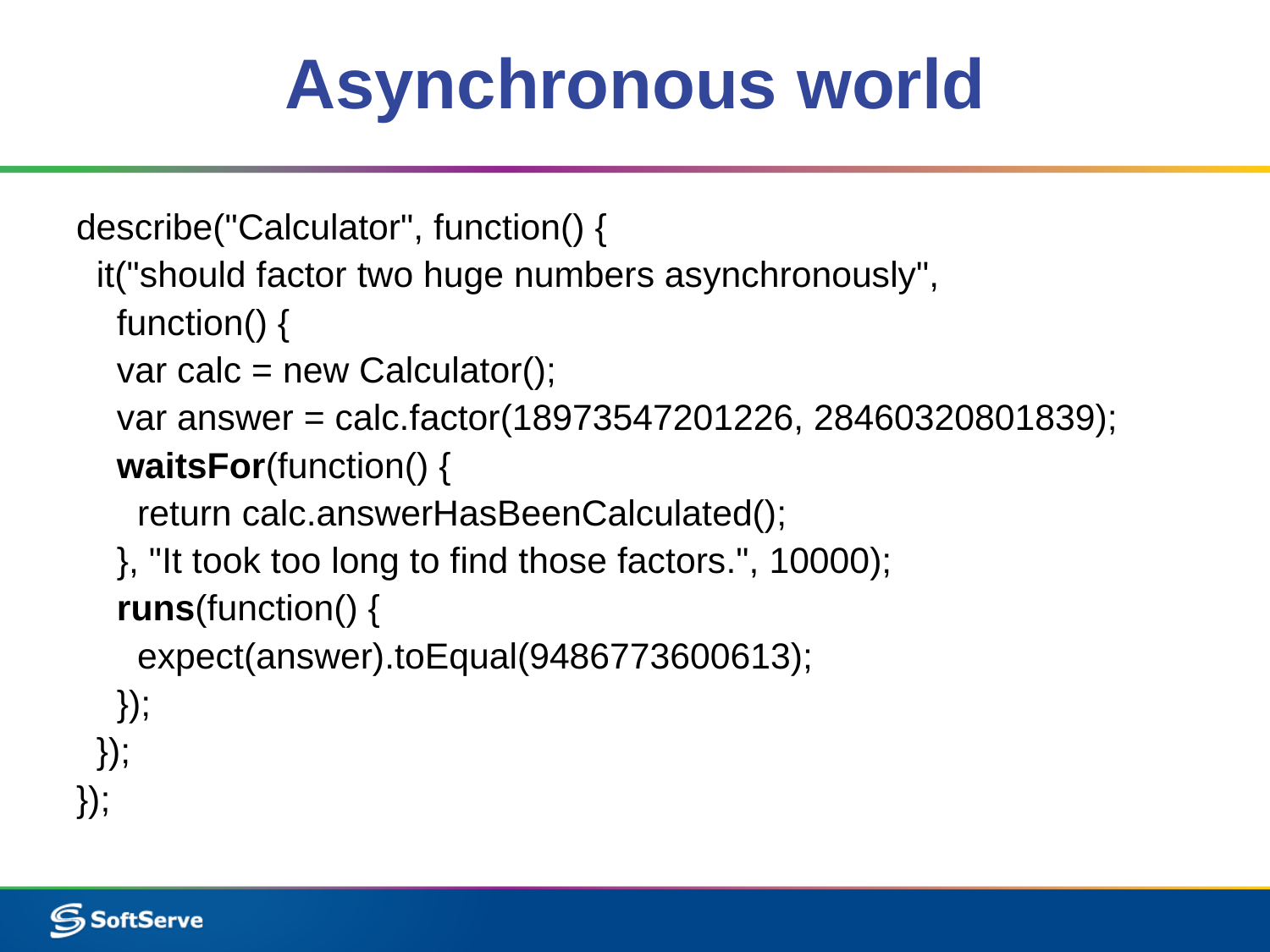

# Asynchronous world
describe("Calculator", function() {
  it("should factor two huge numbers asynchronously",
    function() {
    var calc = new Calculator();
    var answer = calc.factor(18973547201226, 28460320801839);
    waitsFor(function() {
      return calc.answerHasBeenCalculated();
    }, "It took too long to find those factors.", 10000);
    runs(function() {
      expect(answer).toEqual(9486773600613);
    });
  });
});